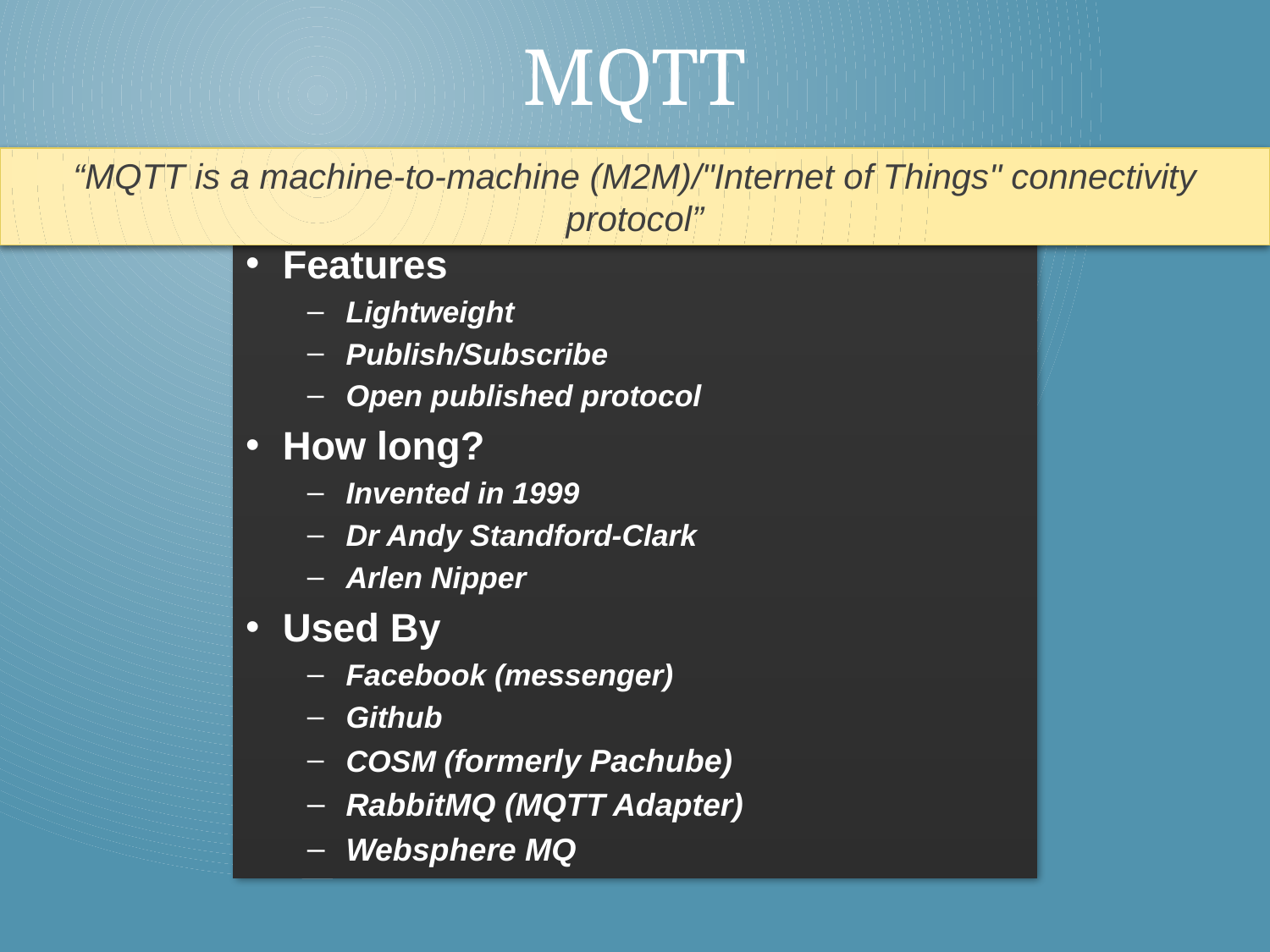

# MQTT
“MQTT is a machine-to-machine (M2M)/"Internet of Things" connectivity protocol”
Features
Lightweight
Publish/Subscribe
Open published protocol
How long?
Invented in 1999
Dr Andy Standford-Clark
Arlen Nipper
Used By
Facebook (messenger)
Github
COSM (formerly Pachube)
RabbitMQ (MQTT Adapter)
Websphere MQ